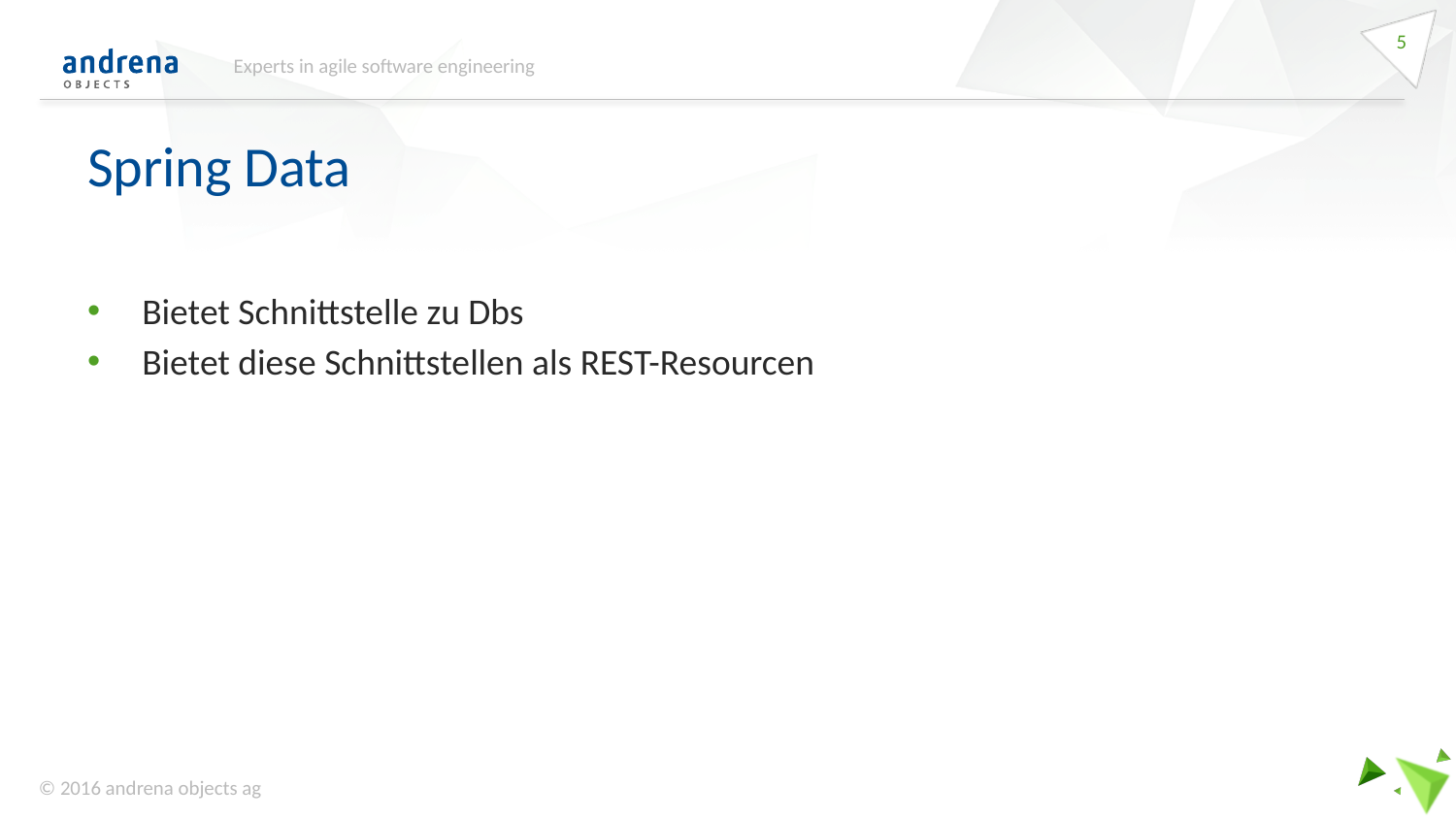

5
Experts in agile software engineering
# Spring Data
Bietet Schnittstelle zu Dbs
Bietet diese Schnittstellen als REST-Resourcen